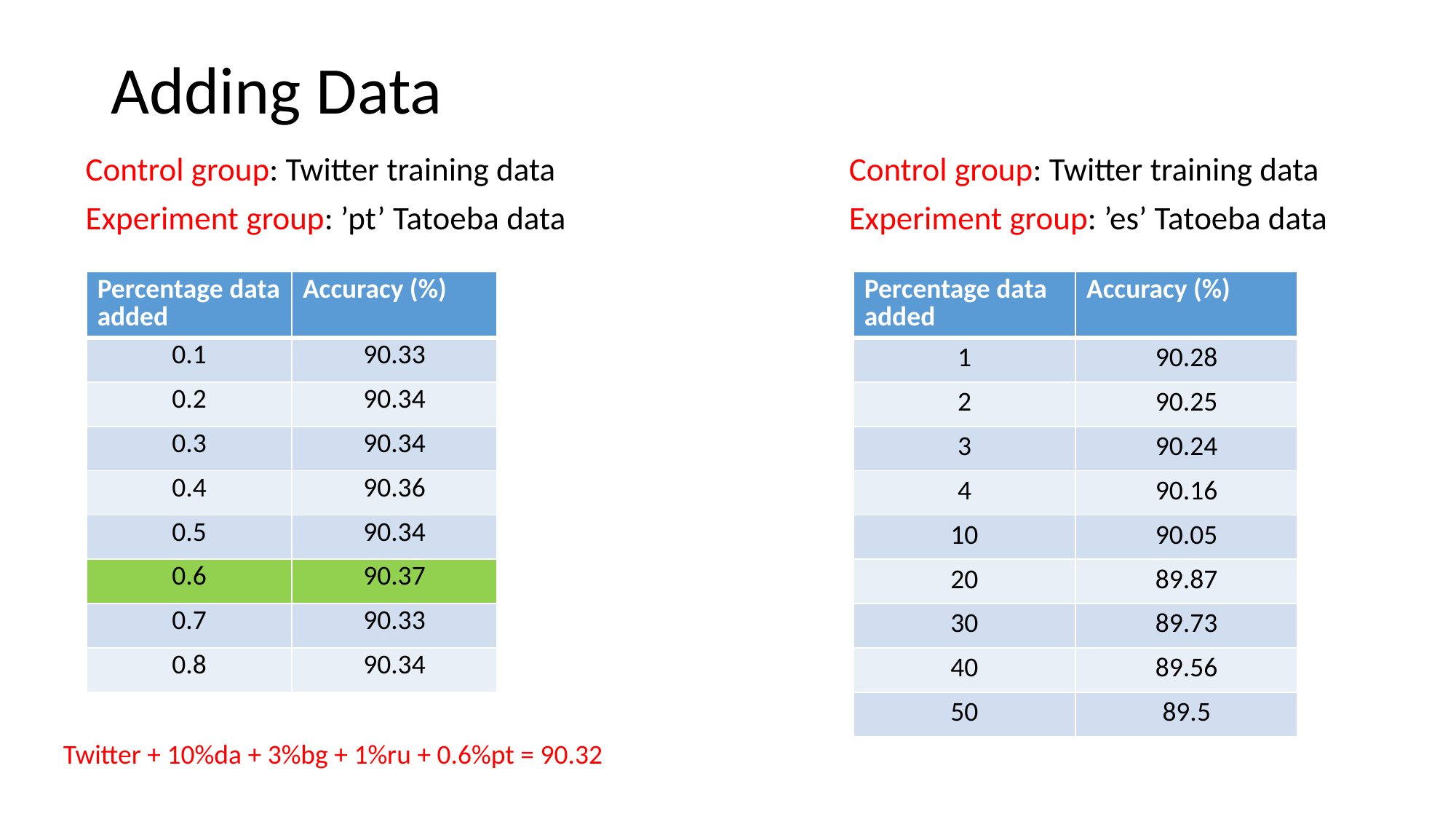

# Adding Data
   Control group: Twitter training data	 		Control group: Twitter training data
   Experiment group: ’pt’ Tatoeba data             		Experiment group: ’es’ Tatoeba data

Twitter + 10%da + 3%bg + 1%ru + 0.6%pt = 90.32
| Percentage data added | Accuracy (%) |
| --- | --- |
| 0.1 | 90.33 |
| 0.2 | 90.34 |
| 0.3 | 90.34 |
| 0.4 | 90.36 |
| 0.5 | 90.34 |
| 0.6 | 90.37 |
| 0.7 | 90.33 |
| 0.8 | 90.34 |
| Percentage data added | Accuracy (%) |
| --- | --- |
| 1 | 90.28 |
| 2 | 90.25 |
| 3 | 90.24 |
| 4 | 90.16 |
| 10 | 90.05 |
| 20 | 89.87 |
| 30 | 89.73 |
| 40 | 89.56 |
| 50 | 89.5 |